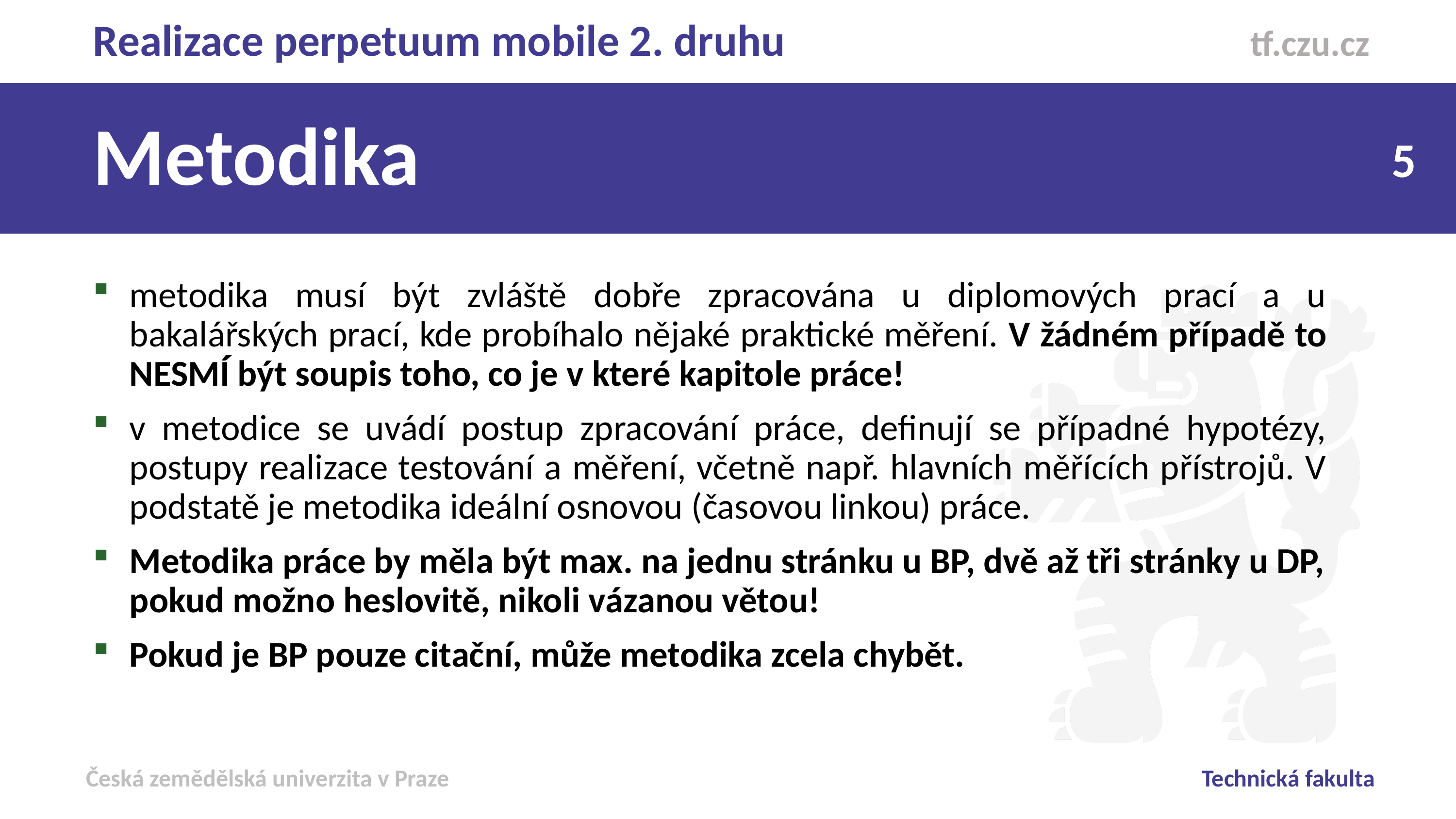

Realizace perpetuum mobile 2. druhu
Metodika
metodika musí být zvláště dobře zpracována u diplomových prací a u bakalářských prací, kde probíhalo nějaké praktické měření. V žádném případě to NESMÍ být soupis toho, co je v které kapitole práce!
v metodice se uvádí postup zpracování práce, definují se případné hypotézy, postupy realizace testování a měření, včetně např. hlavních měřících přístrojů. V podstatě je metodika ideální osnovou (časovou linkou) práce.
Metodika práce by měla být max. na jednu stránku u BP, dvě až tři stránky u DP, pokud možno heslovitě, nikoli vázanou větou!
Pokud je BP pouze citační, může metodika zcela chybět.